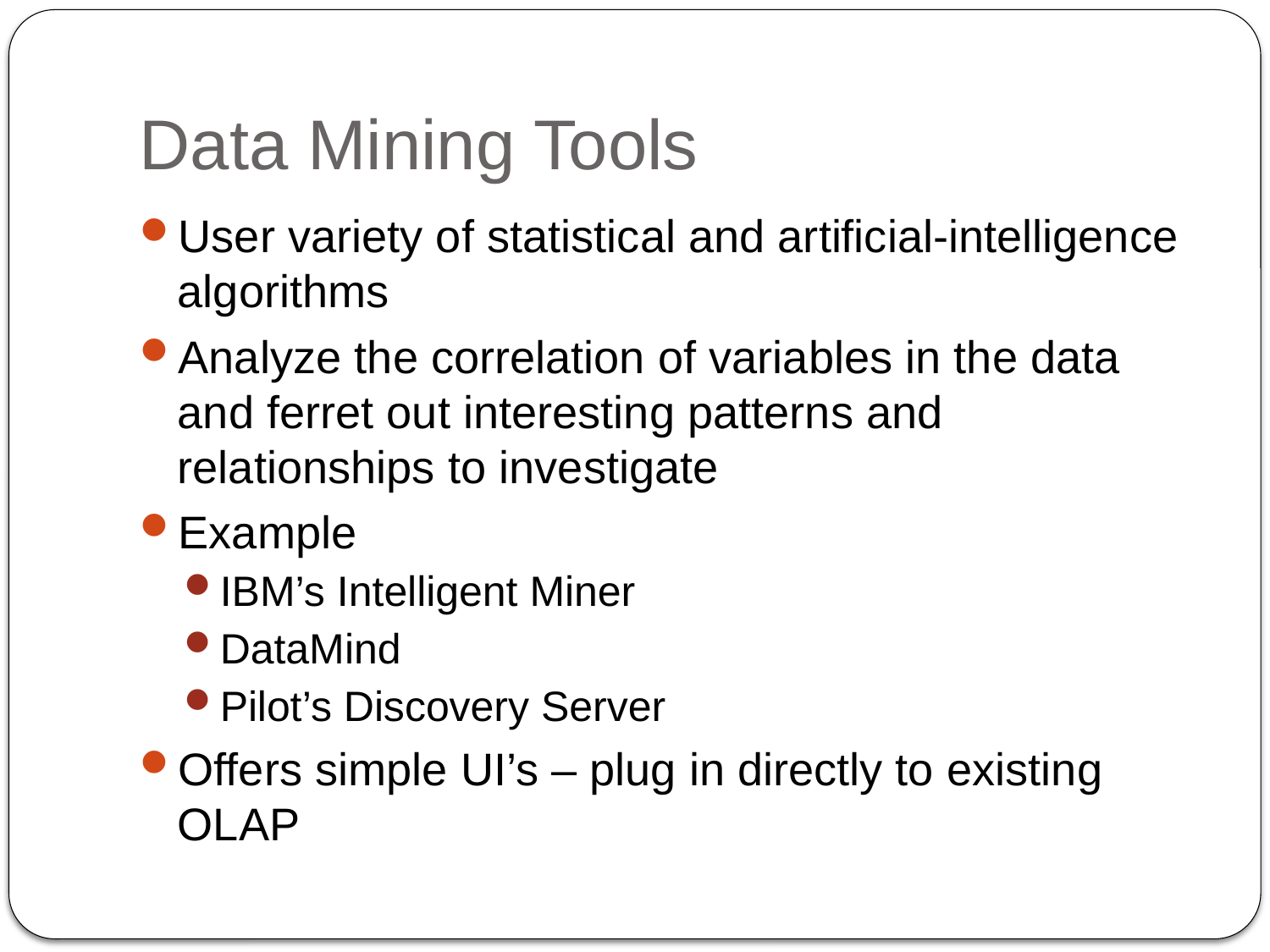

# Data Mining Tools
User variety of statistical and artificial-intelligence algorithms
Analyze the correlation of variables in the data and ferret out interesting patterns and relationships to investigate
Example
IBM’s Intelligent Miner
DataMind
Pilot’s Discovery Server
Offers simple UI’s – plug in directly to existing OLAP